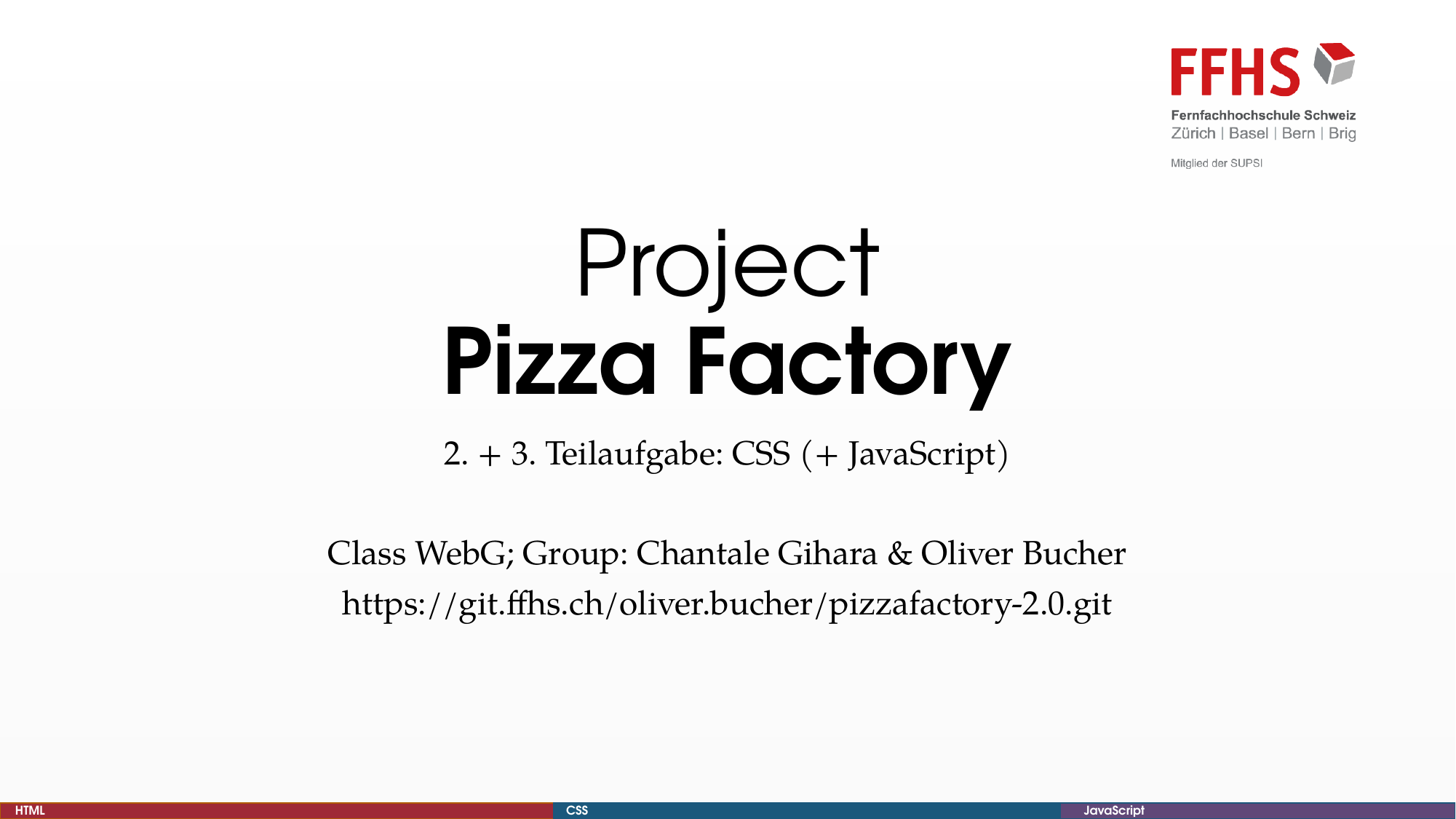

# Project Pizza Factory
2. + 3. Teilaufgabe: CSS (+ JavaScript)

Class WebG; Group: Chantale Gihara & Oliver Bucher
https://git.ffhs.ch/oliver.bucher/pizzafactory-2.0.git